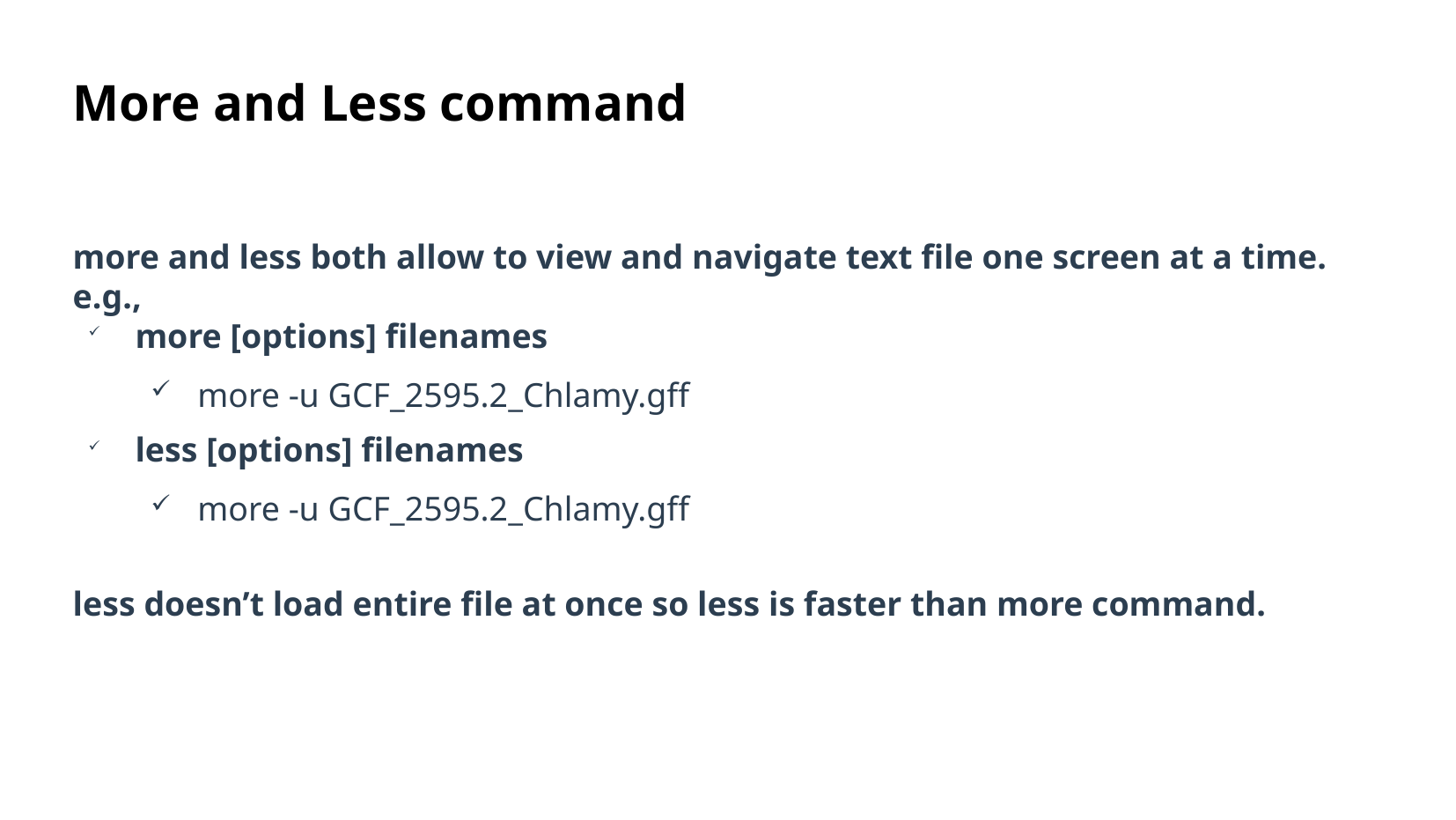

# More and Less command
more and less both allow to view and navigate text file one screen at a time.
e.g.,
more [options] filenames
more -u GCF_2595.2_Chlamy.gff
less [options] filenames
more -u GCF_2595.2_Chlamy.gff

less doesn’t load entire file at once so less is faster than more command.